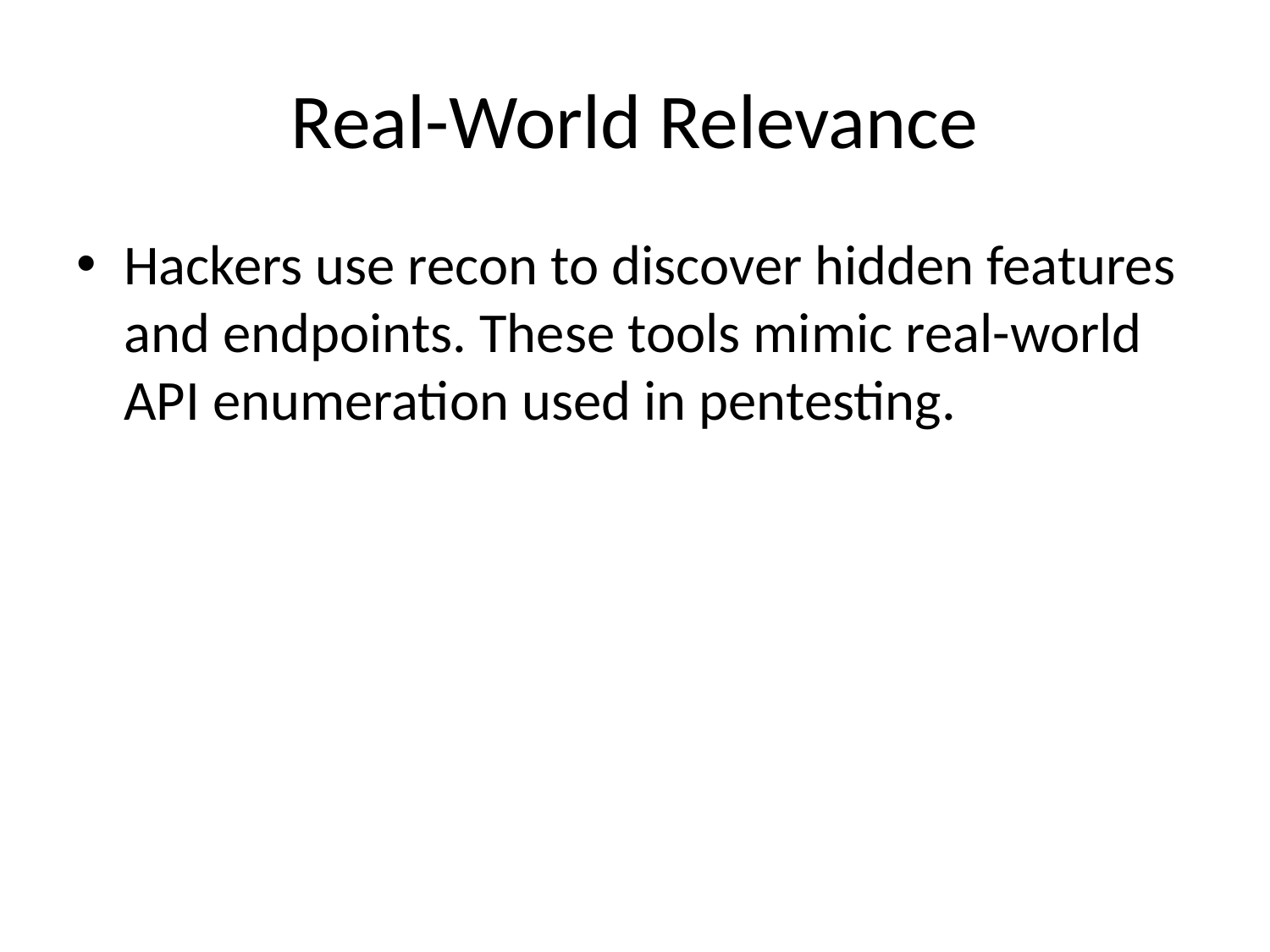

# Real-World Relevance
Hackers use recon to discover hidden features and endpoints. These tools mimic real-world API enumeration used in pentesting.